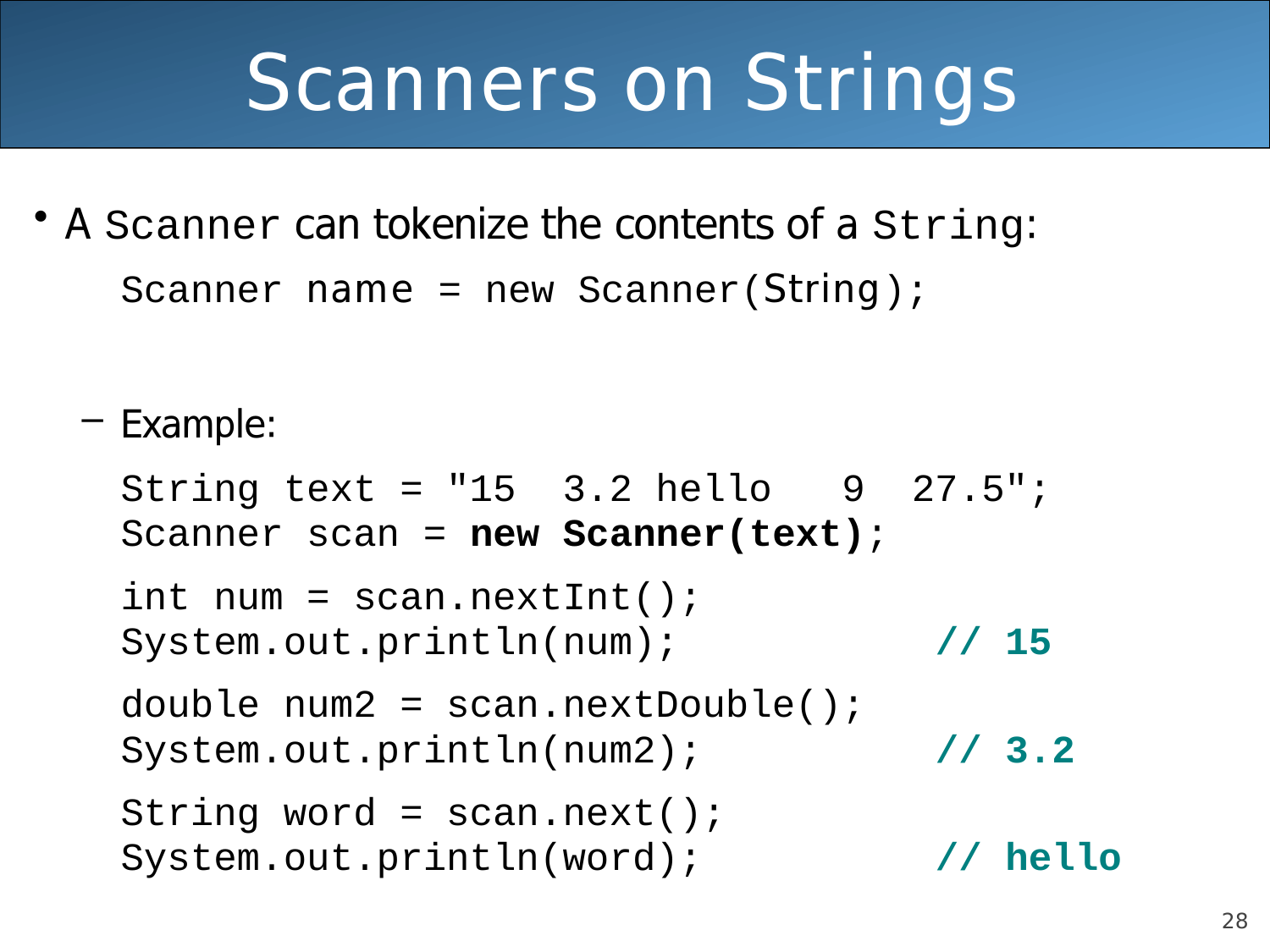

# Scanners on Strings
A Scanner can tokenize the contents of a String:

	Scanner name = new Scanner(String);

Example:

	String text = "15  3.2 hello   9  27.5";
	Scanner scan = new Scanner(text);

	int num = scan.nextInt();
	System.out.println(num);           // 15

	double num2 = scan.nextDouble();
	System.out.println(num2);          // 3.2

	String word = scan.next();
	System.out.println(word);          // hello